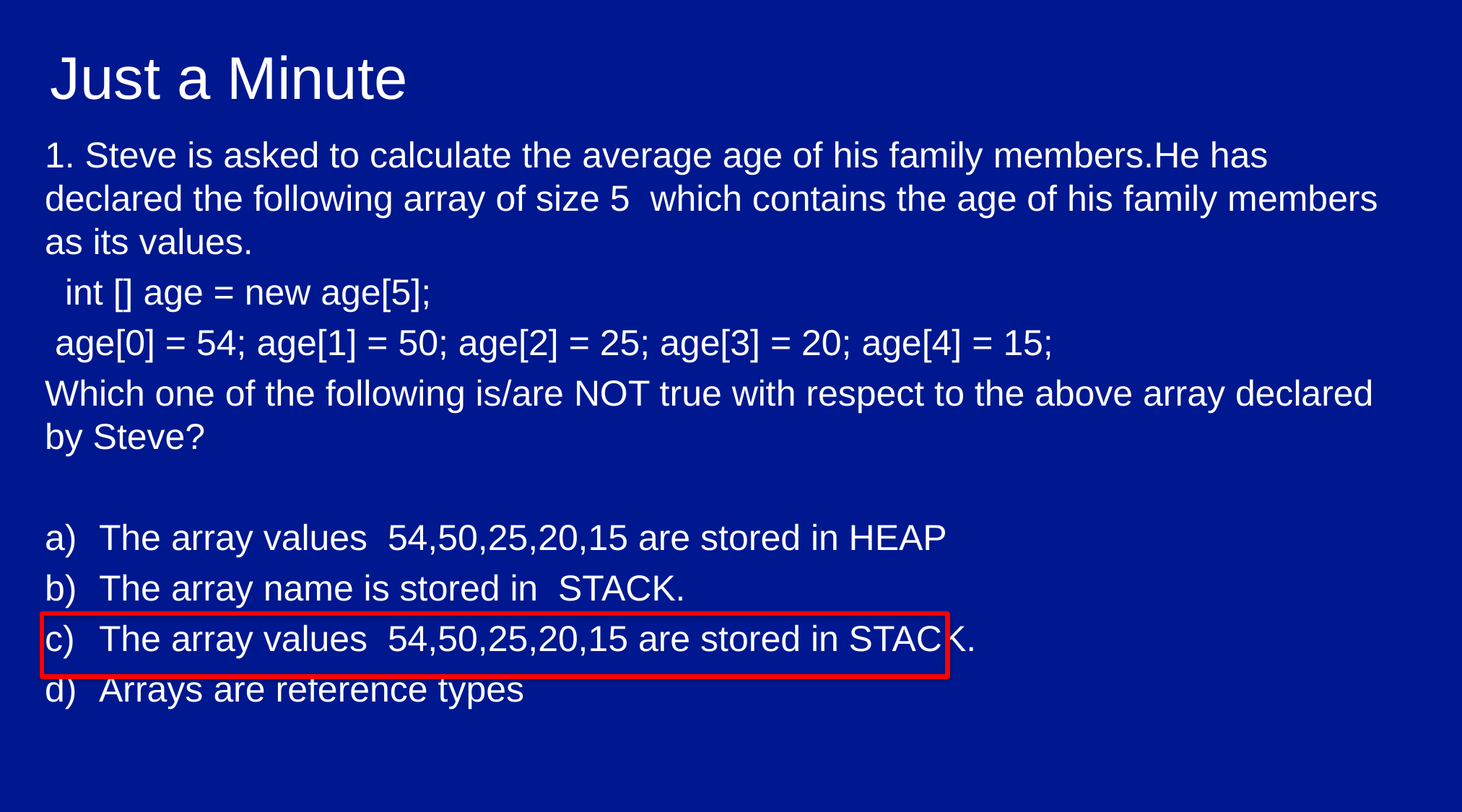

# Just a Minute
1. Steve is asked to calculate the average age of his family members.He has declared the following array of size 5  which contains the age of his family members as its values.
  int [] age = new age[5];
 age[0] = 54; age[1] = 50; age[2] = 25; age[3] = 20; age[4] = 15;
Which one of the following is/are NOT true with respect to the above array declared by Steve?

The array values  54,50,25,20,15 are stored in HEAP
The array name is stored in  STACK.
The array values  54,50,25,20,15 are stored in STACK.
Arrays are reference types